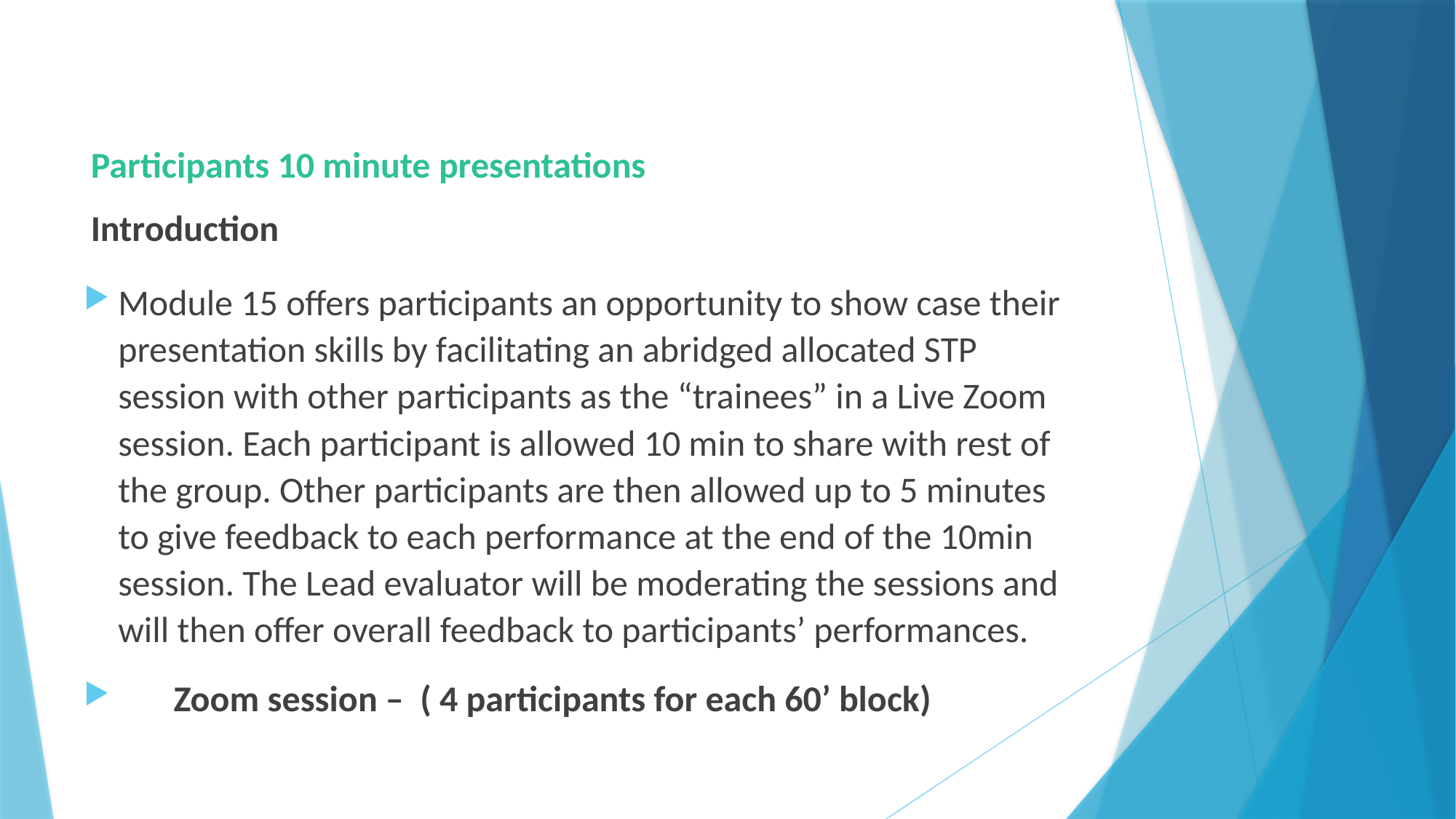

Participants 10 minute presentations
Introduction
Module 15 offers participants an opportunity to show case their presentation skills by facilitating an abridged allocated STP session with other participants as the “trainees” in a Live Zoom session. Each participant is allowed 10 min to share with rest of the group. Other participants are then allowed up to 5 minutes to give feedback to each performance at the end of the 10min session. The Lead evaluator will be moderating the sessions and will then offer overall feedback to participants’ performances.
       Zoom session –  ( 4 participants for each 60’ block)